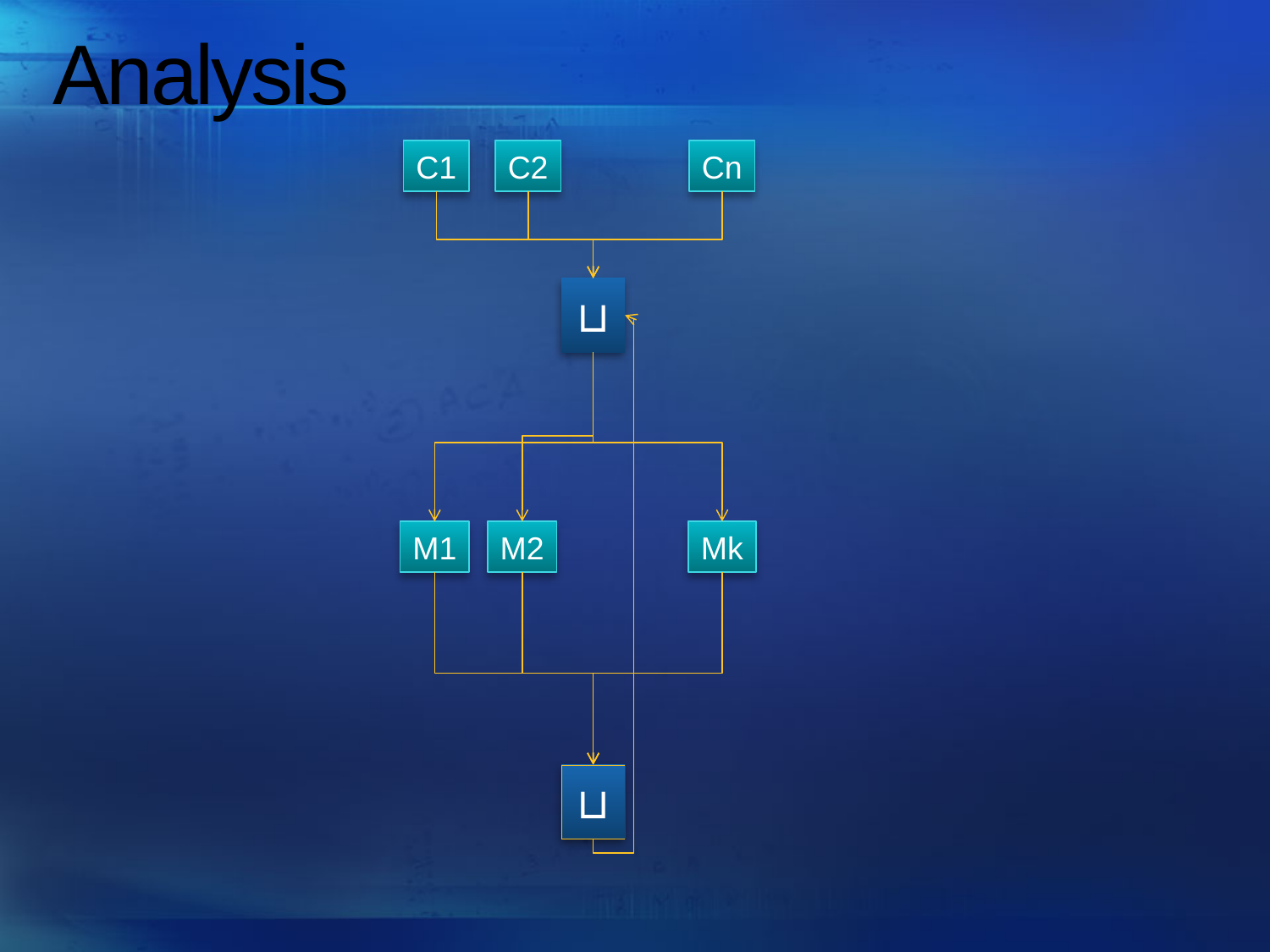

# Analysis
C1
C2
Cn
⊔
M1
M2
Mk
⊔